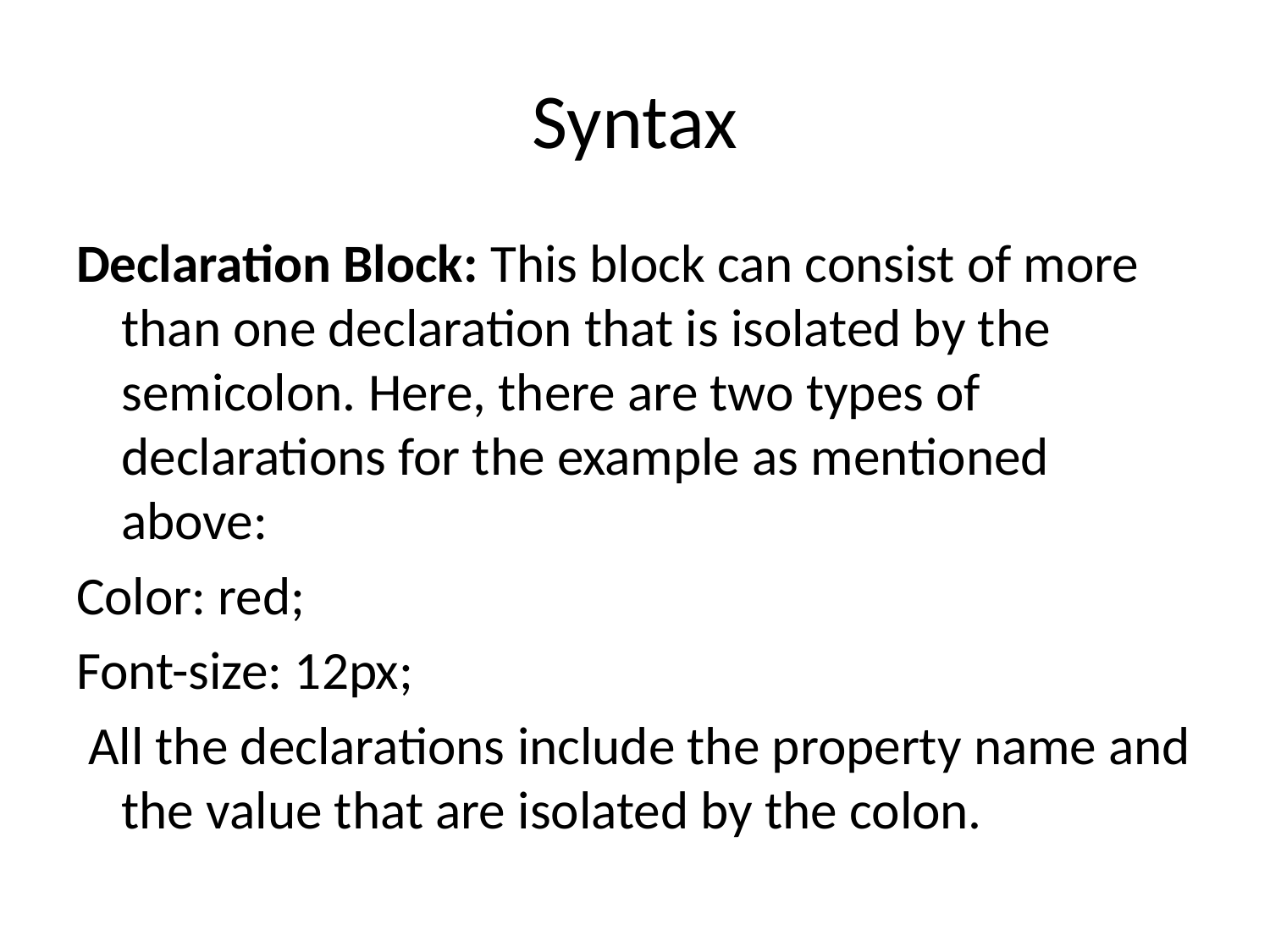

# Syntax
Declaration Block: This block can consist of more than one declaration that is isolated by the semicolon. Here, there are two types of declarations for the example as mentioned above:
Color: red;
Font-size: 12px;
 All the declarations include the property name and the value that are isolated by the colon.